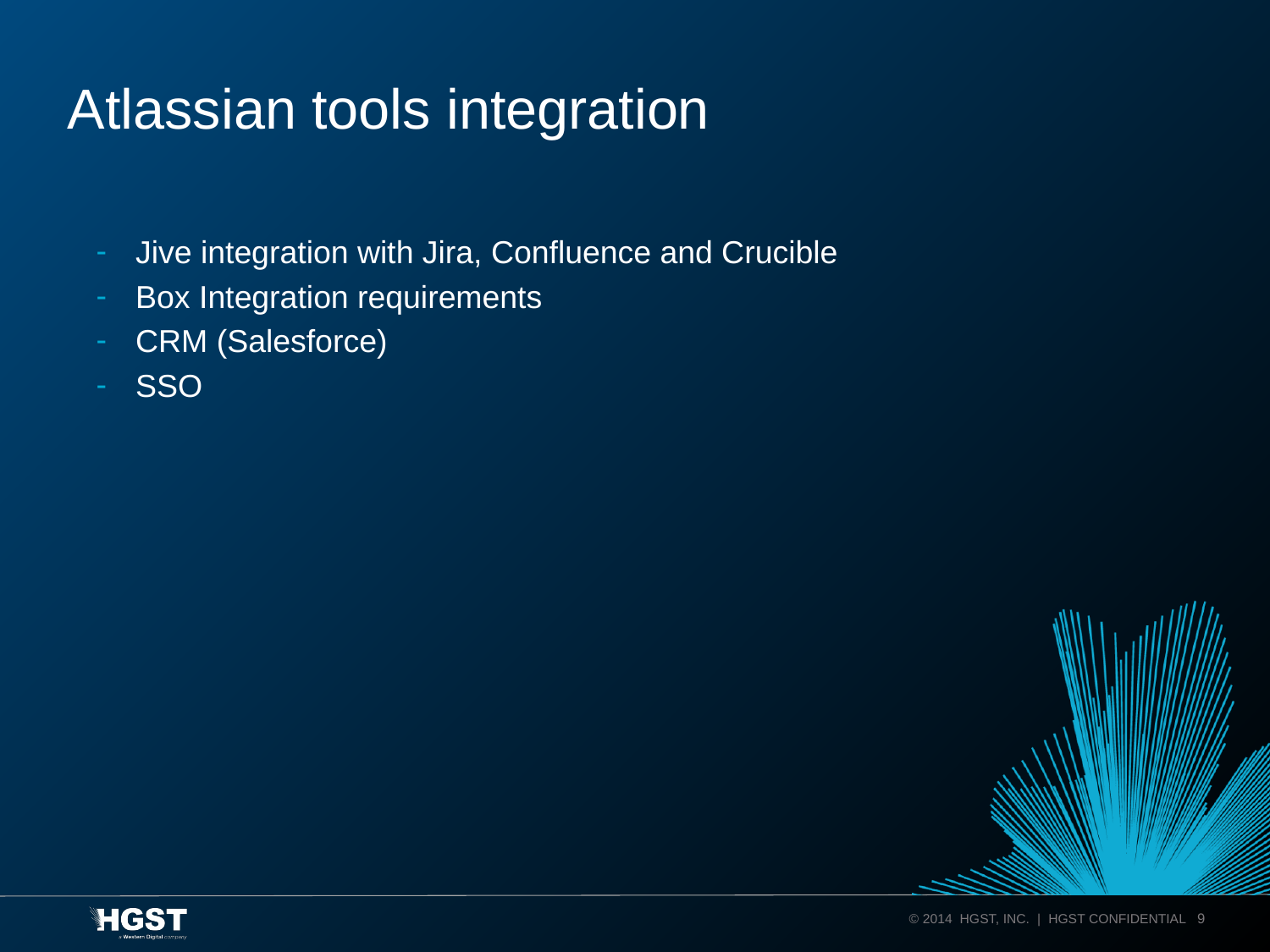

# Atlassian tools integration

Jive integration with Jira, Confluence and Crucible
Box Integration requirements
CRM (Salesforce)
SSO